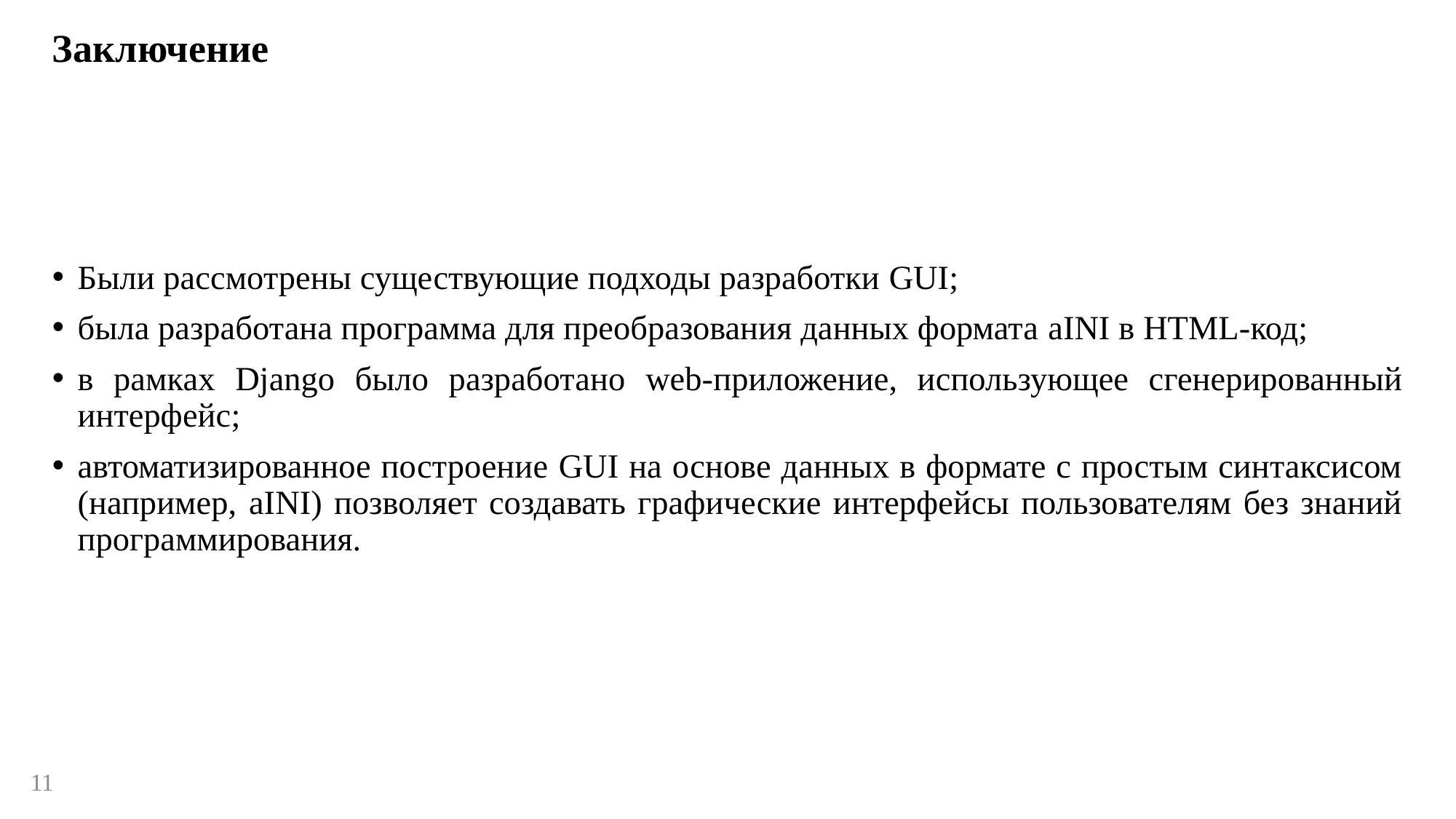

Заключение

Были рассмотрены существующие подходы разработки GUI;
была разработана программа для преобразования данных формата aINI в HTML-код;
в рамках Django было разработано web-приложение, использующее сгенерированный интерфейс;
автоматизированное построение GUI на основе данных в формате с простым синтаксисом (например, aINI) позволяет создавать графические интерфейсы пользователям без знаний программирования.

11